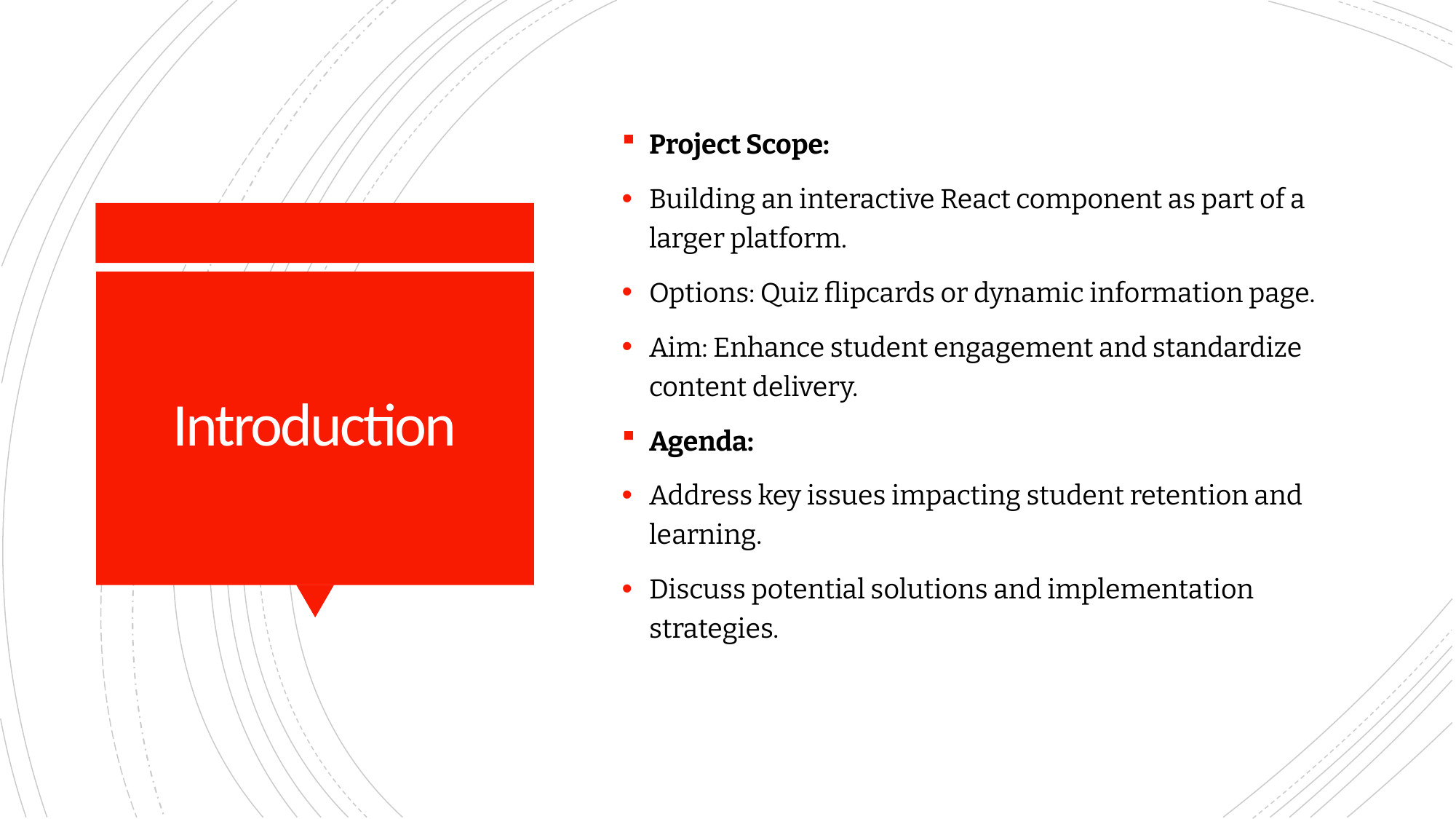

Project Scope:
Building an interactive React component as part of a larger platform.
Options: Quiz flipcards or dynamic information page.
Aim: Enhance student engagement and standardize content delivery.
Agenda:
Address key issues impacting student retention and learning.
Discuss potential solutions and implementation strategies.

# Introduction